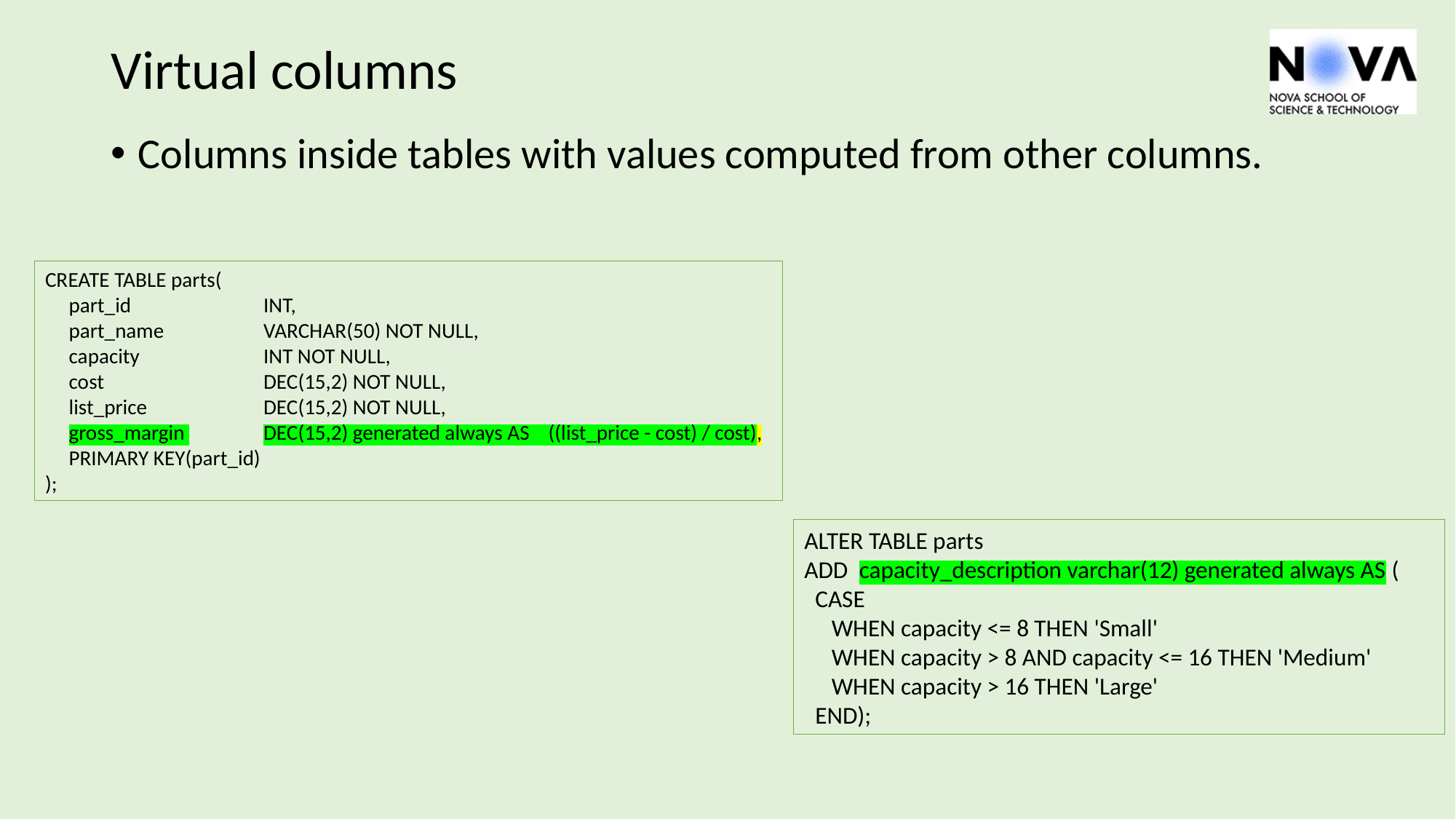

# Virtual columns
Columns inside tables with values computed from other columns.
CREATE TABLE parts(
     part_id 		INT,
     part_name 	VARCHAR(50) NOT NULL,
     capacity 		INT NOT NULL,
     cost 		DEC(15,2) NOT NULL,
     list_price 		DEC(15,2) NOT NULL,
     gross_margin 	DEC(15,2) generated always AS    ((list_price - cost) / cost),
     PRIMARY KEY(part_id)
);
ALTER TABLE parts
ADD  capacity_description varchar(12) generated always AS (
  CASE
     WHEN capacity <= 8 THEN 'Small'
     WHEN capacity > 8 AND capacity <= 16 THEN 'Medium'
     WHEN capacity > 16 THEN 'Large'
  END);